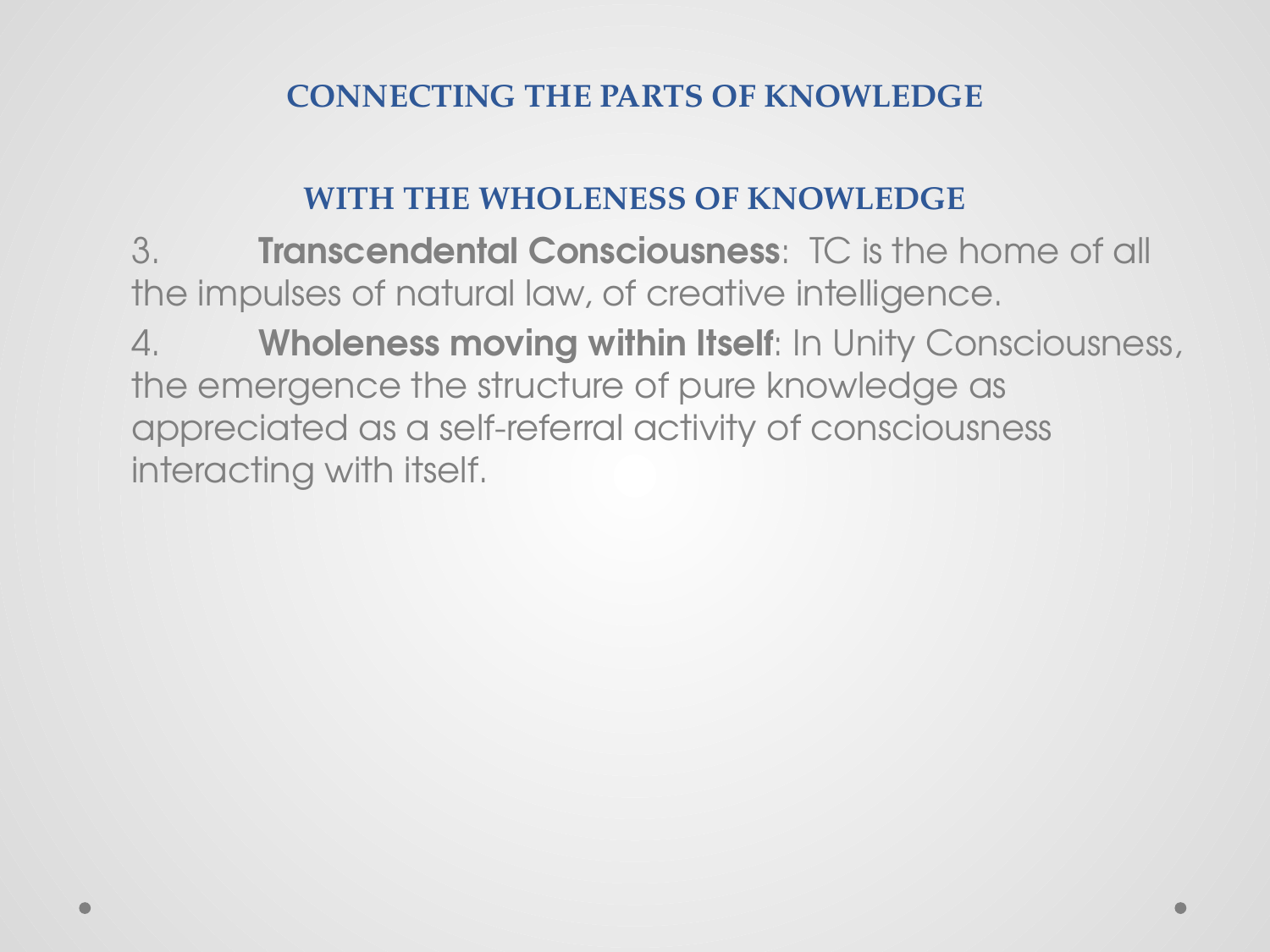

# CONNECTING THE PARTS OF KNOWLEDGE WITH THE WHOLENESS OF KNOWLEDGE
3.	Transcendental Consciousness:  TC is the home of all the impulses of natural law, of creative intelligence.
4.	Wholeness moving within Itself: In Unity Consciousness, the emergence the structure of pure knowledge as appreciated as a self-referral activity of consciousness interacting with itself.